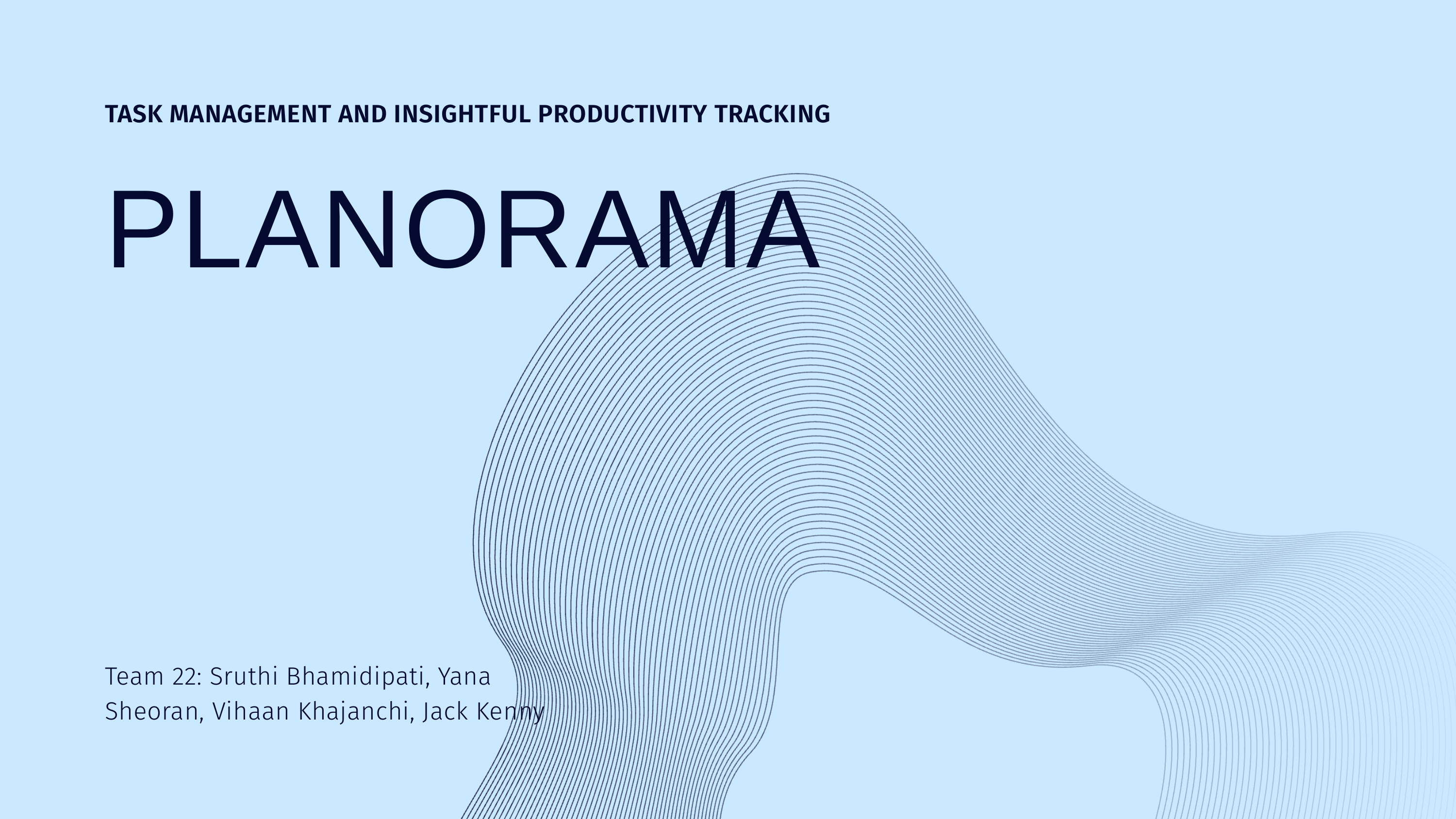

TASK MANAGEMENT AND INSIGHTFUL PRODUCTIVITY TRACKING
PLANORAMA

Team 22: Sruthi Bhamidipati, Yana Sheoran, Vihaan Khajanchi, Jack Kenny